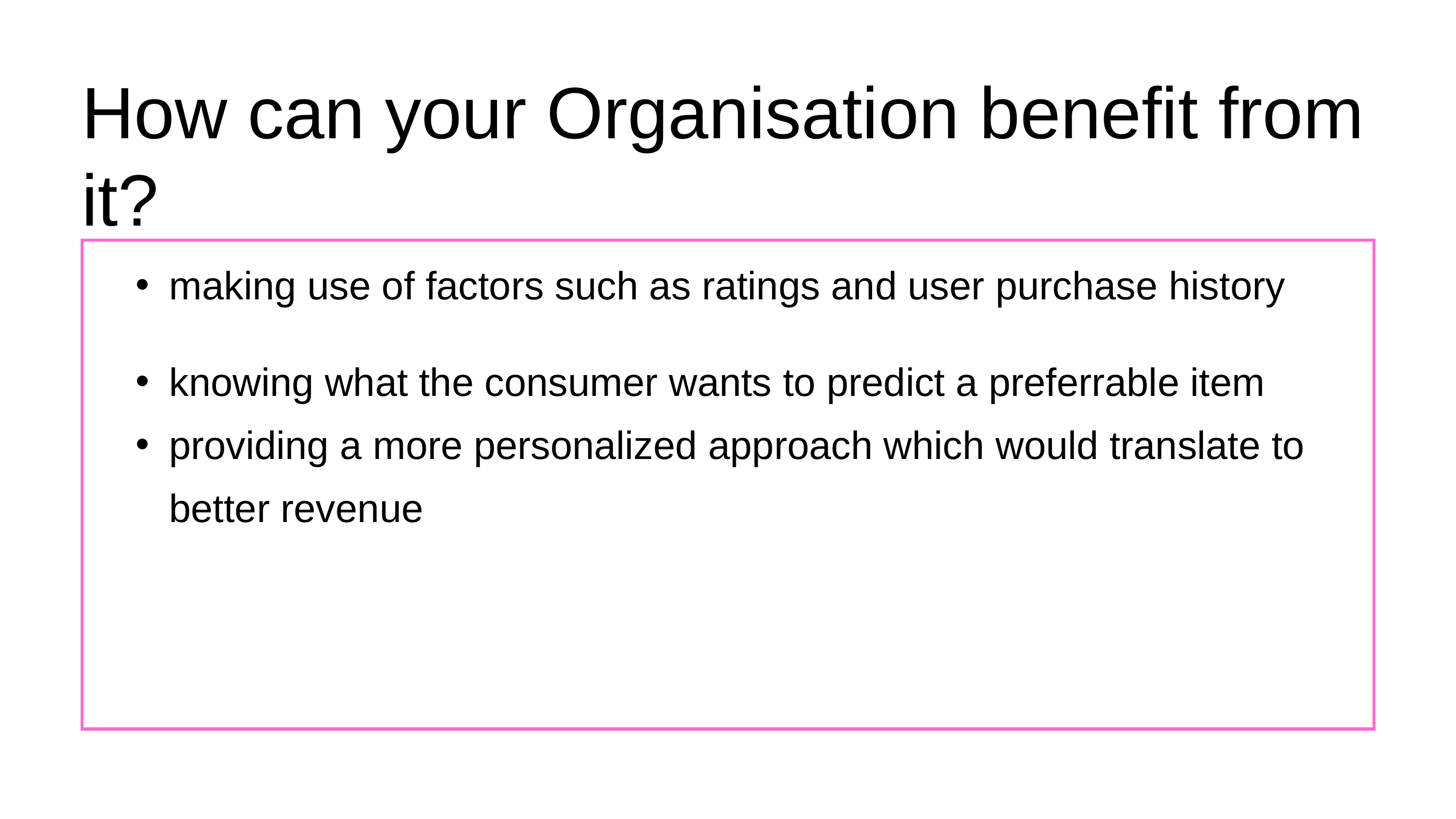

How can your Organisation benefit from it?

making use of factors such as ratings and user purchase history
knowing what the consumer wants to predict a preferrable item
providing a more personalized approach which would translate to better revenue